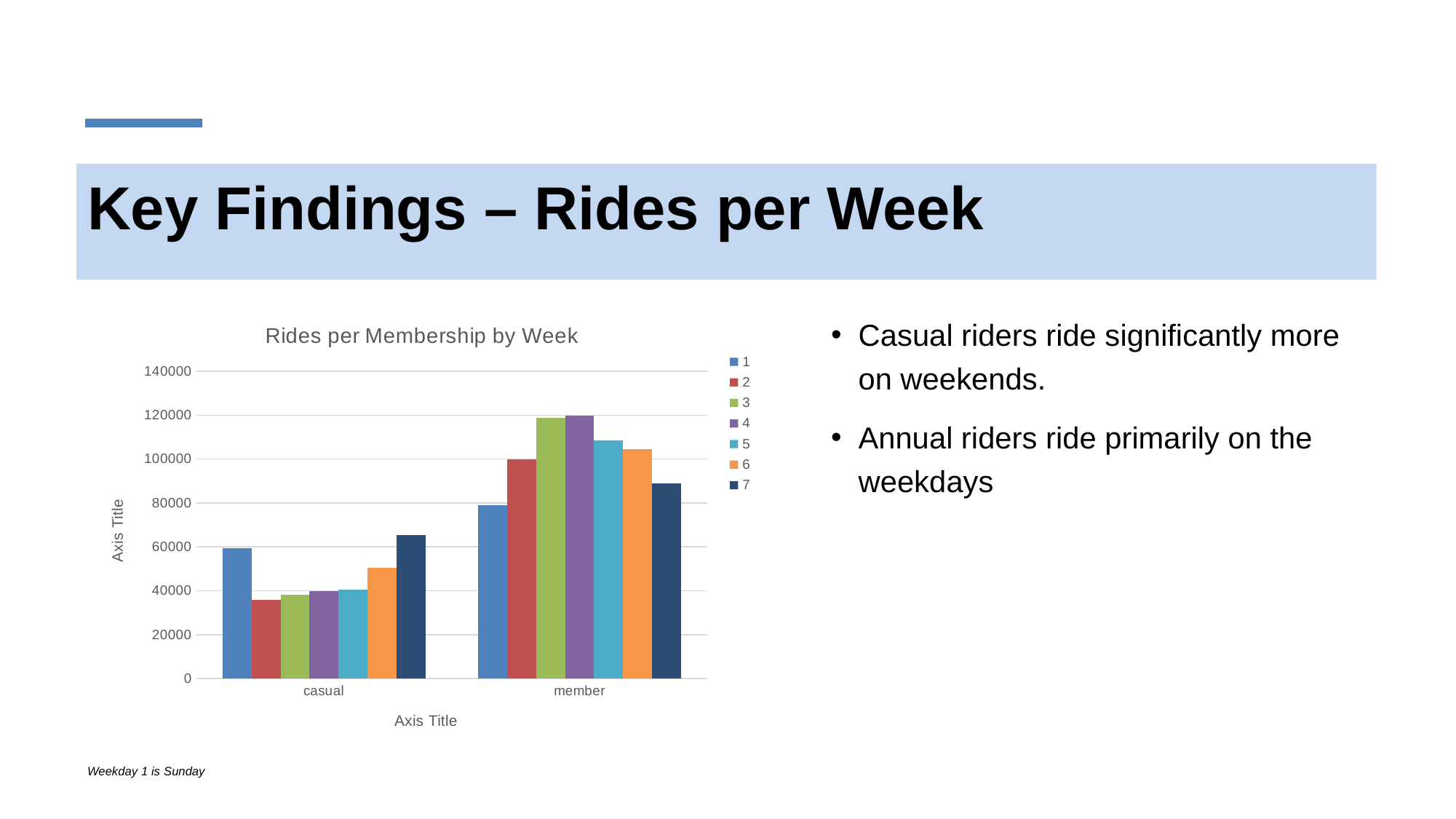

# Key Findings – Rides per Week

### Chart: Rides per Membership by Week

| Category | 1 | 2 | 3 | 4 | 5 | 6 | 7 |
|---|---|---|---|---|---|---|---|
| casual | 59553.0 | 35730.0 | 38178.0 | 39770.0 | 40472.0 | 50346.0 | 65227.0 |
| member | 78933.0 | 99885.0 | 118771.0 | 119936.0 | 108500.0 | 104470.0 | 88804.0 |
Casual riders ride significantly more on weekends.
Annual riders ride primarily on the weekdays

Weekday 1 is Sunday